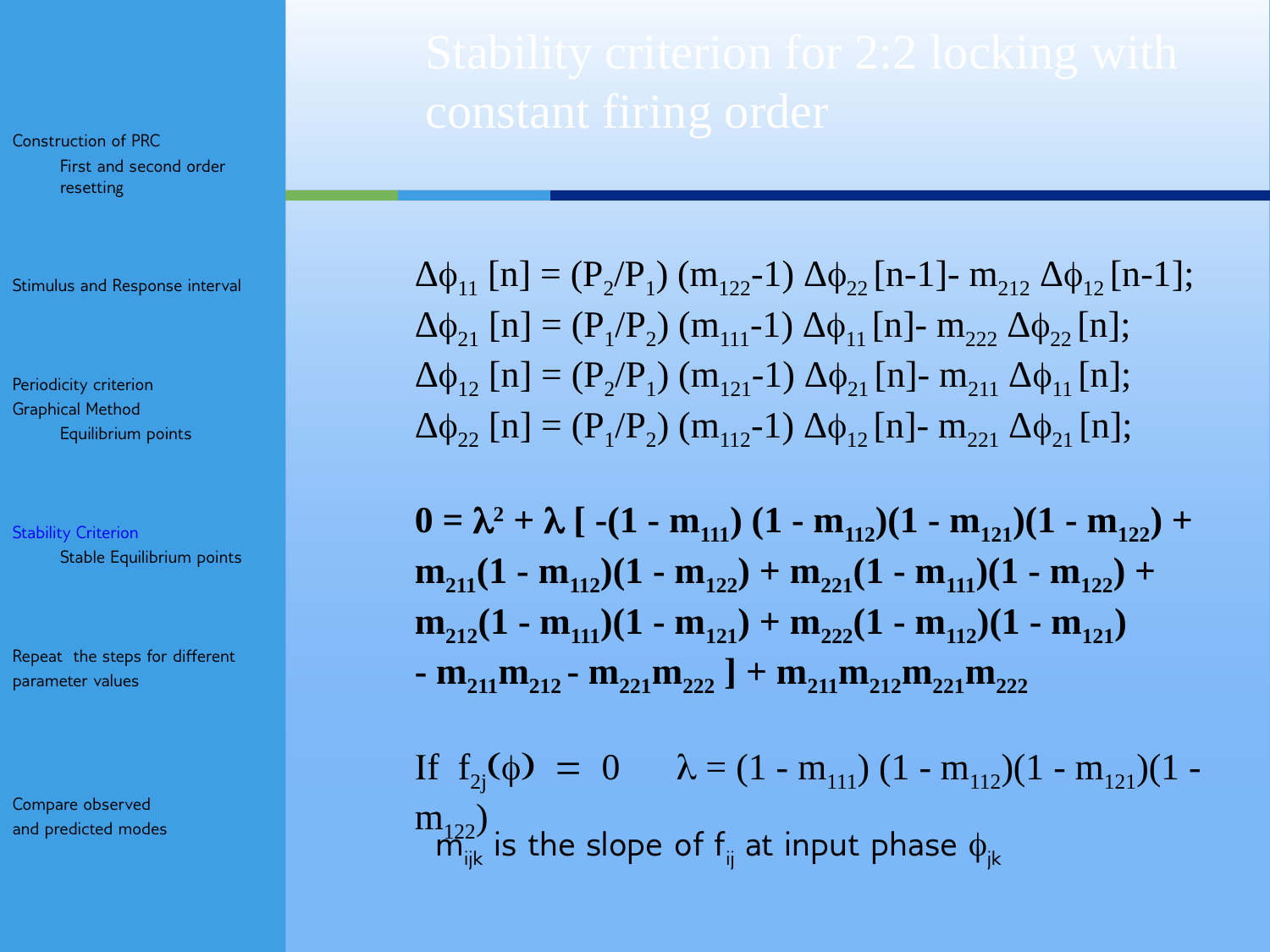

Construction of PRC
	First and second order resetting

Stimulus and Response interval

Periodicity criterion
Graphical Method
	Equilibrium points

Stability Criterion
	Stable Equilibrium points

Repeat  the steps for different
parameter values

Compare observed
and predicted modes

# Stability criterion for 2:2 locking with constant firing order
Δφ11 [n] = (P2/P1) (m122-1) Δφ22 [n-1]- m212 Δφ12 [n-1];
Δφ21 [n] = (P1/P2) (m111-1) Δφ11 [n]- m222 Δφ22 [n];
Δφ12 [n] = (P2/P1) (m121-1) Δφ21 [n]- m211 Δφ11 [n];
Δφ22 [n] = (P1/P2) (m112-1) Δφ12 [n]- m221 Δφ21 [n];

0 = λ2 + λ [ -(1 - m111) (1 - m112)(1 - m121)(1 - m122) +
m211(1 - m112)(1 - m122) + m221(1 - m111)(1 - m122) +
m212(1 - m111)(1 - m121) + m222(1 - m112)(1 - m121)
- m211m212 - m221m222 ] + m211m212m221m222

Ιf f2j(φ) = 0   λ = (1 - m111) (1 - m112)(1 - m121)(1 - m122)
mijk is the slope of fij at input phase φjk
30